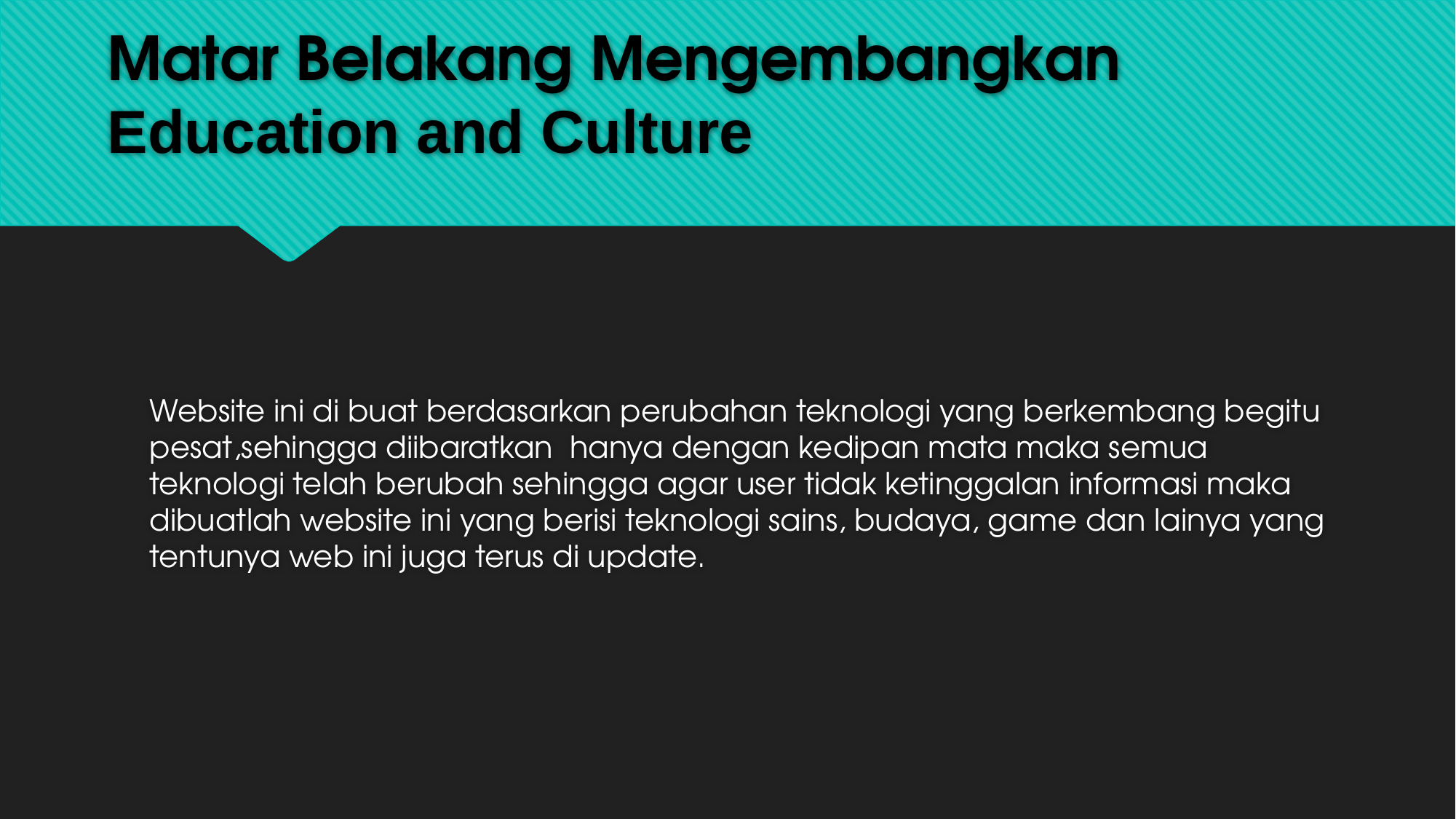

# Matar Belakang Mengembangkan Education and Culture
	Website ini di buat berdasarkan perubahan teknologi yang berkembang begitu pesat,sehingga diibaratkan  hanya dengan kedipan mata maka semua teknologi telah berubah sehingga agar user tidak ketinggalan informasi maka dibuatlah website ini yang berisi teknologi sains, budaya, game dan lainya yang tentunya web ini juga terus di update.